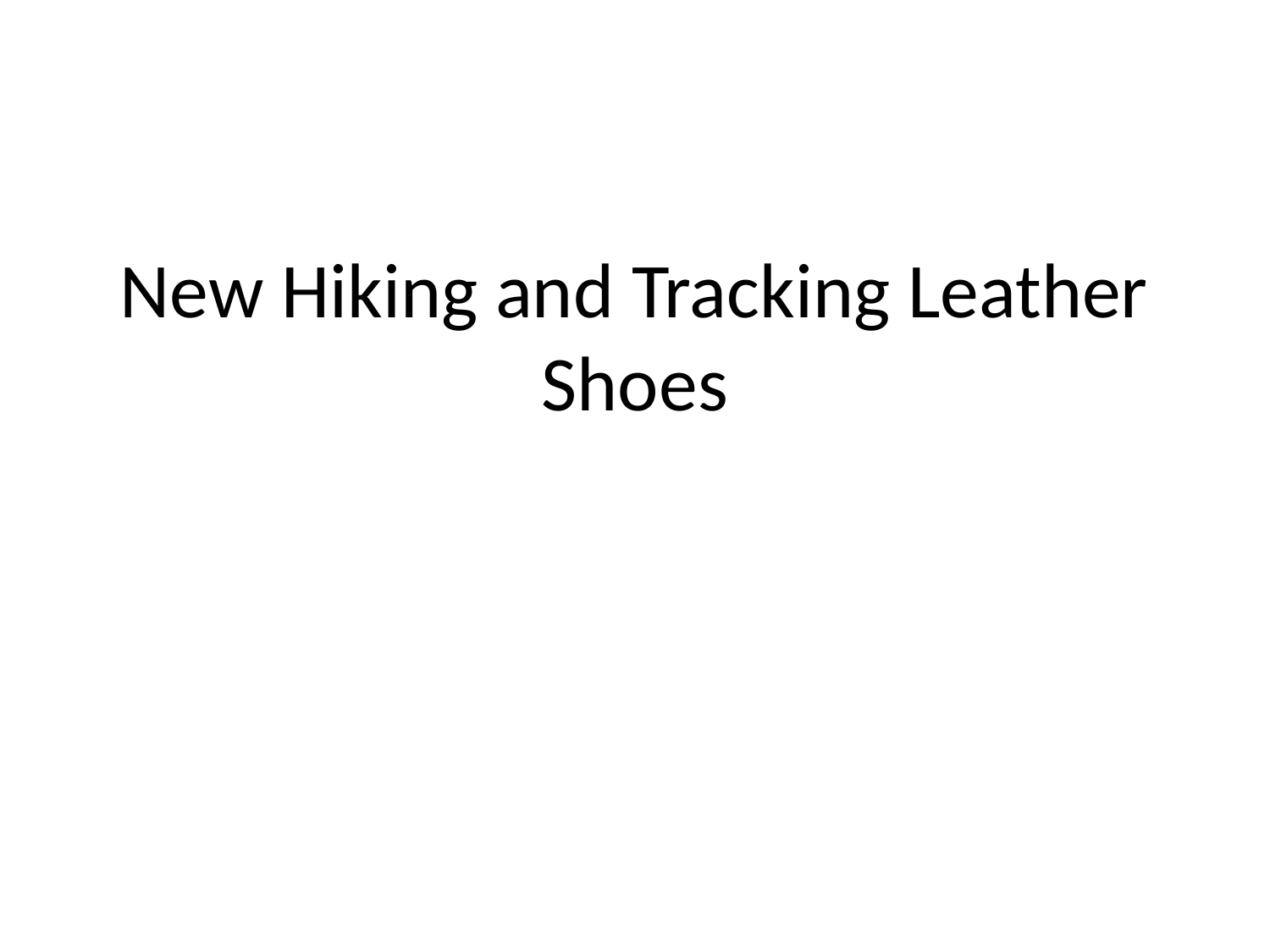

# New Hiking and Tracking Leather Shoes